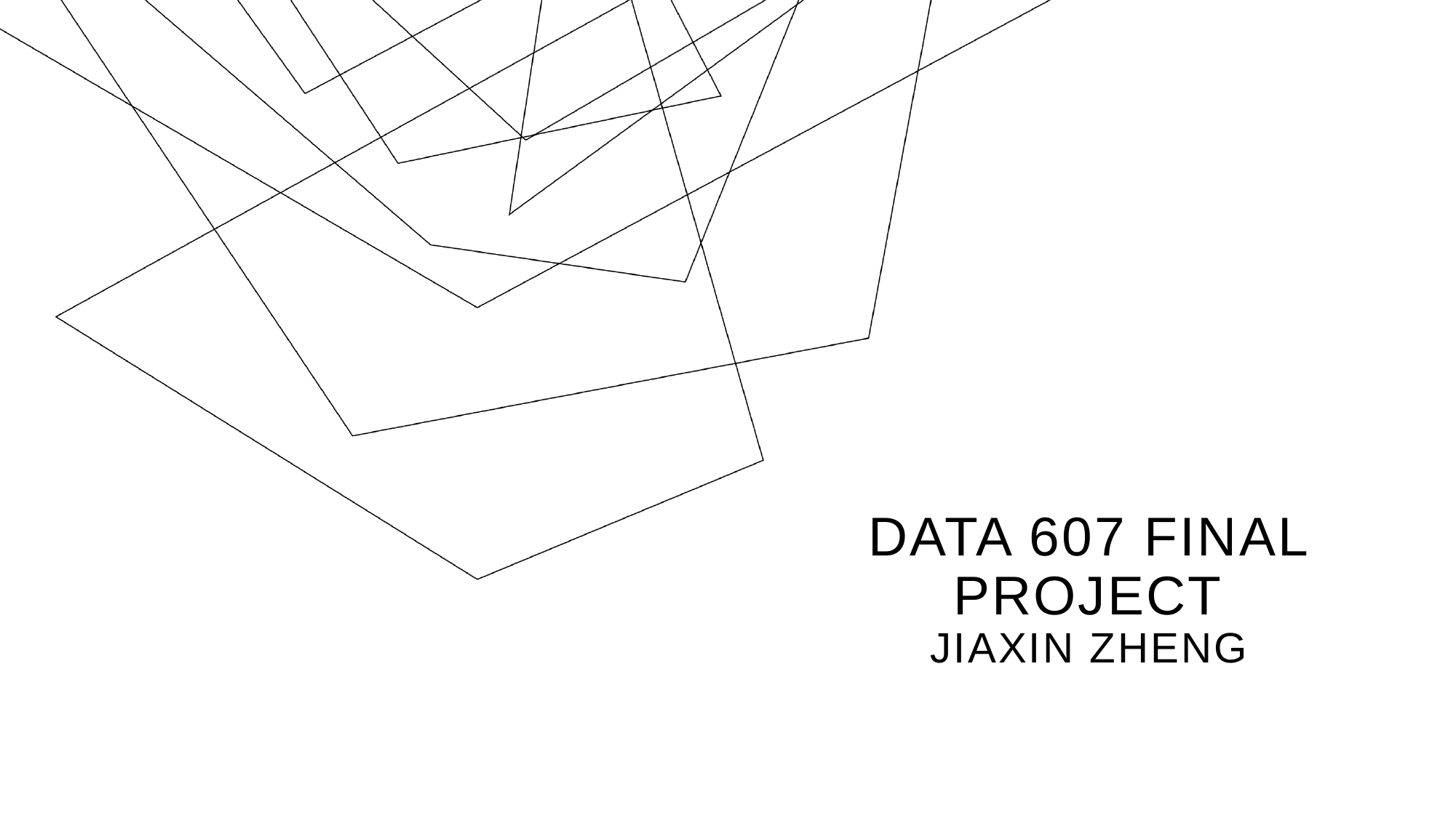

# Data 607 Final project Jiaxin Zheng